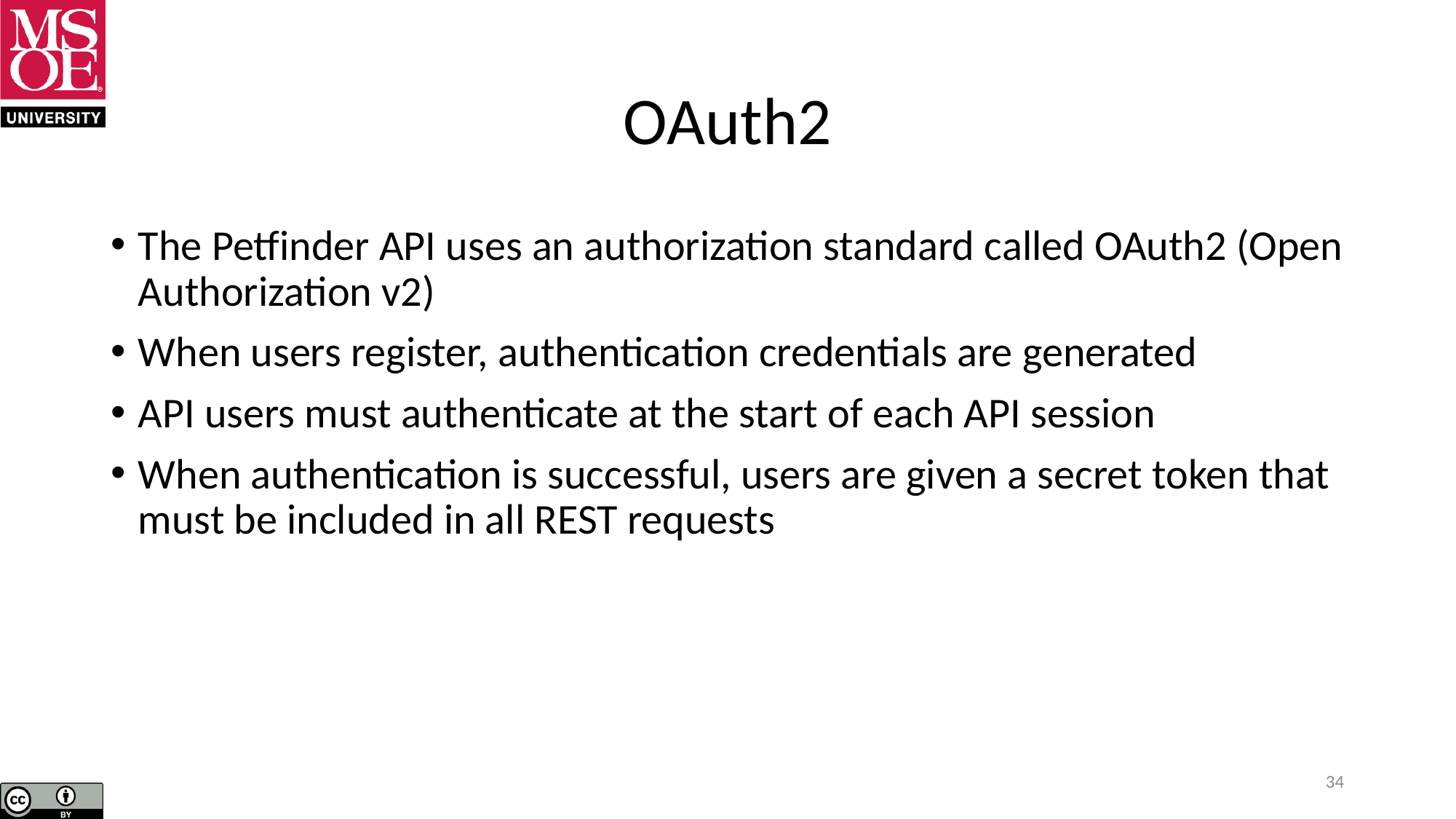

# OAuth2
The Petfinder API uses an authorization standard called OAuth2 (Open Authorization v2)
When users register, authentication credentials are generated
API users must authenticate at the start of each API session
When authentication is successful, users are given a secret token that must be included in all REST requests
34